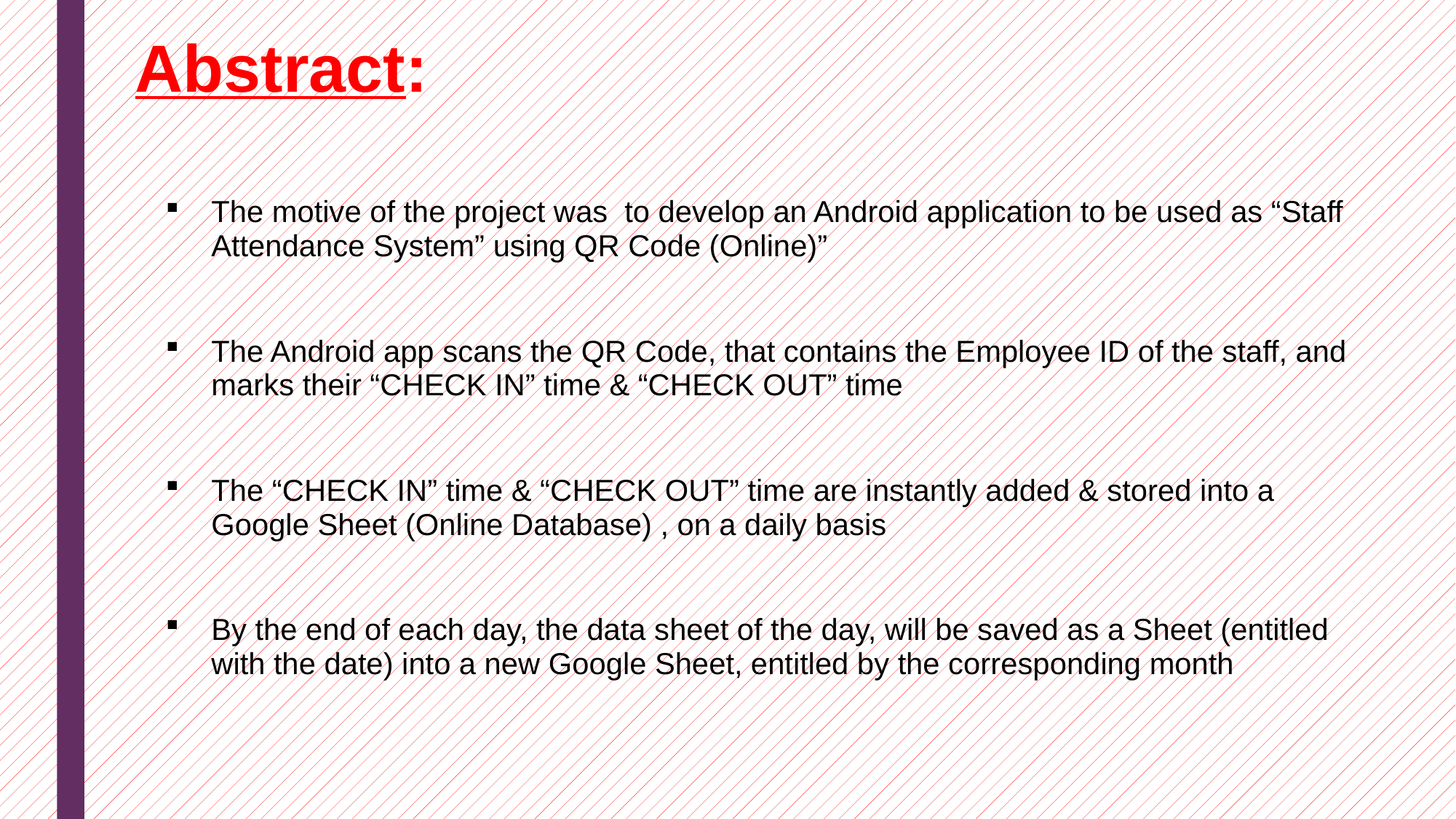

# Abstract:
The motive of the project was  to develop an Android application to be used as “Staff Attendance System” using QR Code (Online)”

The Android app scans the QR Code, that contains the Employee ID of the staff, and marks their “CHECK IN” time & “CHECK OUT” time

The “CHECK IN” time & “CHECK OUT” time are instantly added & stored into a Google Sheet (Online Database) , on a daily basis

By the end of each day, the data sheet of the day, will be saved as a Sheet (entitled with the date) into a new Google Sheet, entitled by the corresponding month